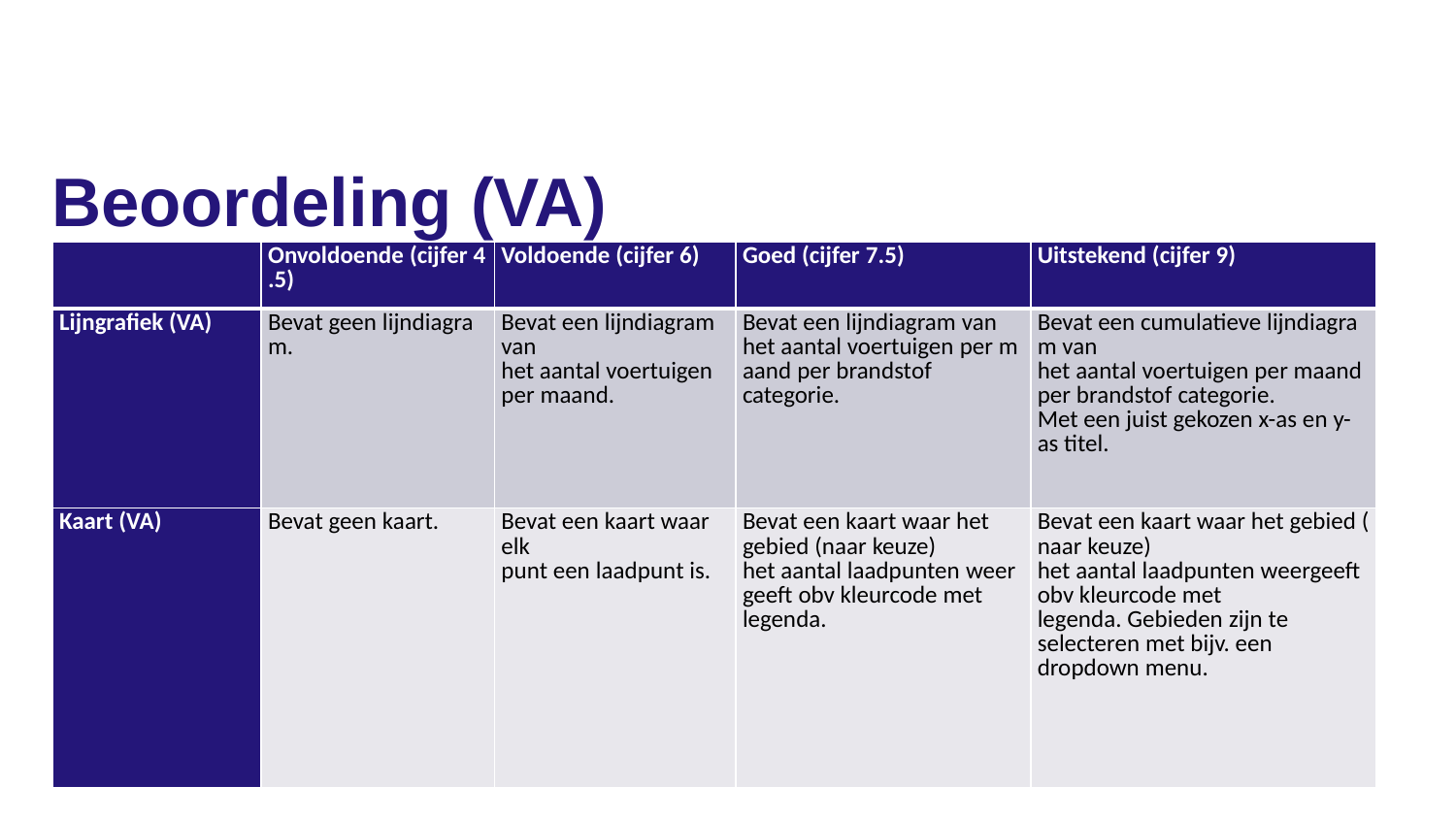

# Beoordeling (VA)
| ​ | Onvoldoende (cijfer 4.5)​ | Voldoende (cijfer 6)​ | Goed (cijfer 7.5)​ | Uitstekend (cijfer 9)​ |
| --- | --- | --- | --- | --- |
| Lijngrafiek (VA)​ | Bevat geen lijndiagram.​ | Bevat een lijndiagram van het aantal voertuigen per maand. ​ | Bevat een lijndiagram van het aantal voertuigen per maand per brandstof  categorie. ​ | Bevat een cumulatieve lijndiagram van het aantal voertuigen per maand per brandstof categorie. Met een juist gekozen x-as en y-as titel.​ ​ |
| Kaart (VA)​ | Bevat geen kaart.​ | Bevat een kaart waar  elk punt een laadpunt is.​ | Bevat een kaart waar het  gebied (naar keuze) het aantal laadpunten weergeeft obv kleurcode met legenda. ​ | Bevat een kaart waar het gebied (naar keuze) het aantal laadpunten weergeeft obv kleurcode met legenda. Gebieden zijn te  selecteren met bijv. een  dropdown menu.​ |
11